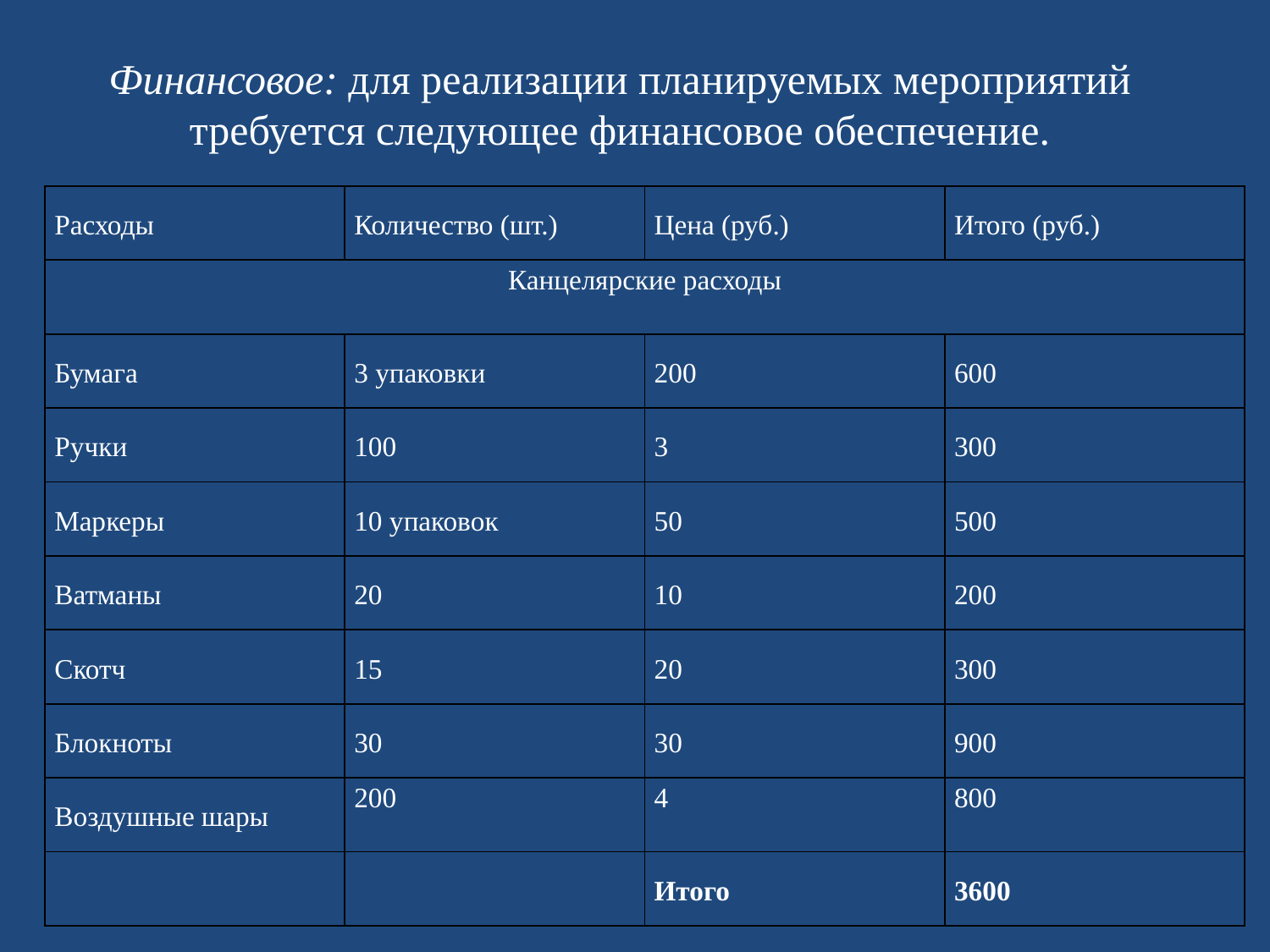

Финансовое: для реализации планируемых мероприятий требуется следующее финансовое обеспечение.
.
| Расходы | Количество (шт.) | Цена (руб.) | Итого (руб.) |
| --- | --- | --- | --- |
| Канцелярские расходы |  |  |  |
| Бумага | 3 упаковки | 200 | 600 |
| Ручки | 100 | 3 | 300 |
| Маркеры | 10 упаковок | 50 | 500 |
| Ватманы | 20 | 10 | 200 |
| Скотч | 15 | 20 | 300 |
| Блокноты | 30 | 30 | 900 |
| Воздушные шары | 200 | 4 | 800 |
|  |  | Итого | 3600 |